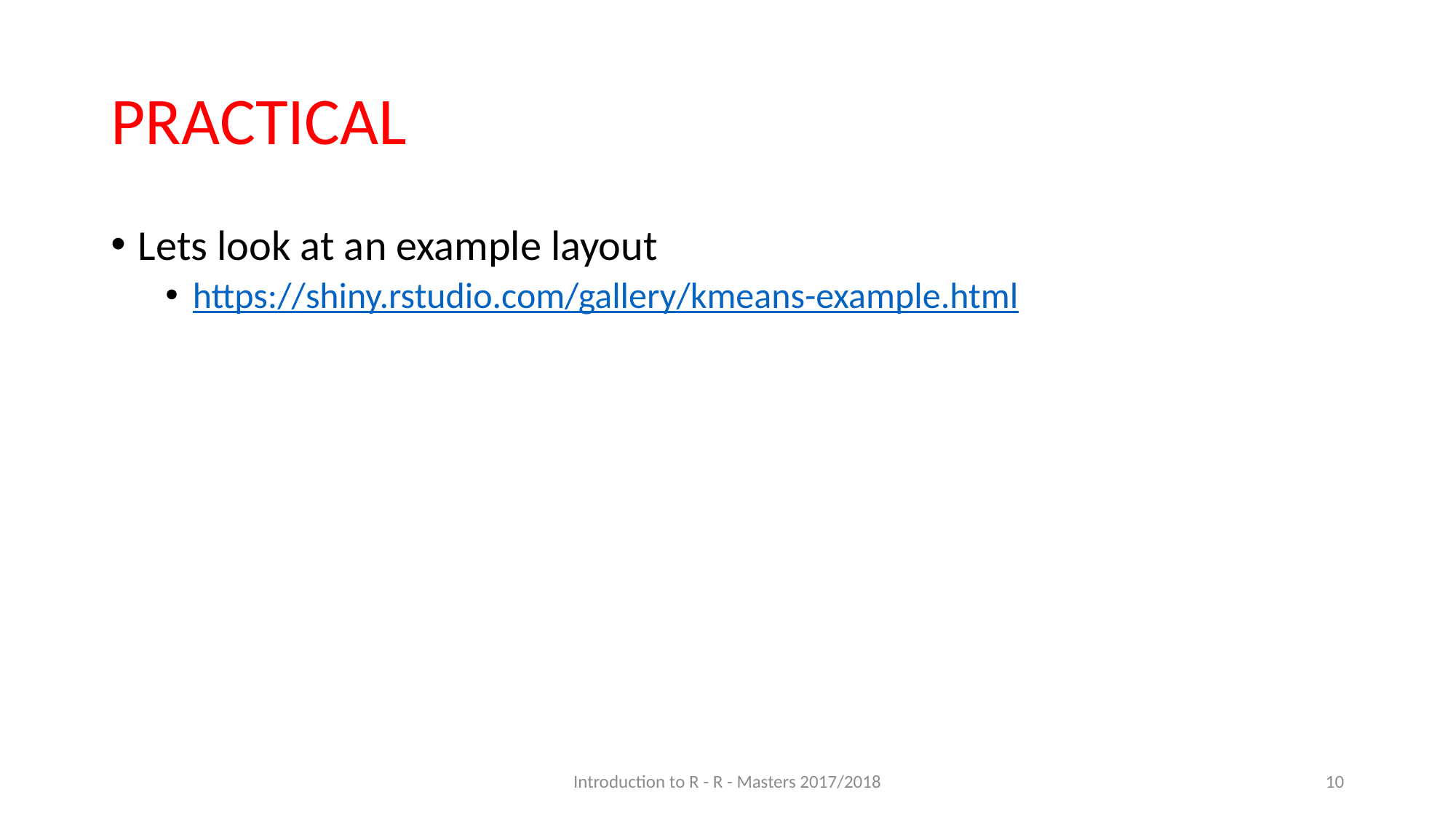

# PRACTICAL
Lets look at an example layout
https://shiny.rstudio.com/gallery/kmeans-example.html

Introduction to R - R - Masters 2017/2018
10